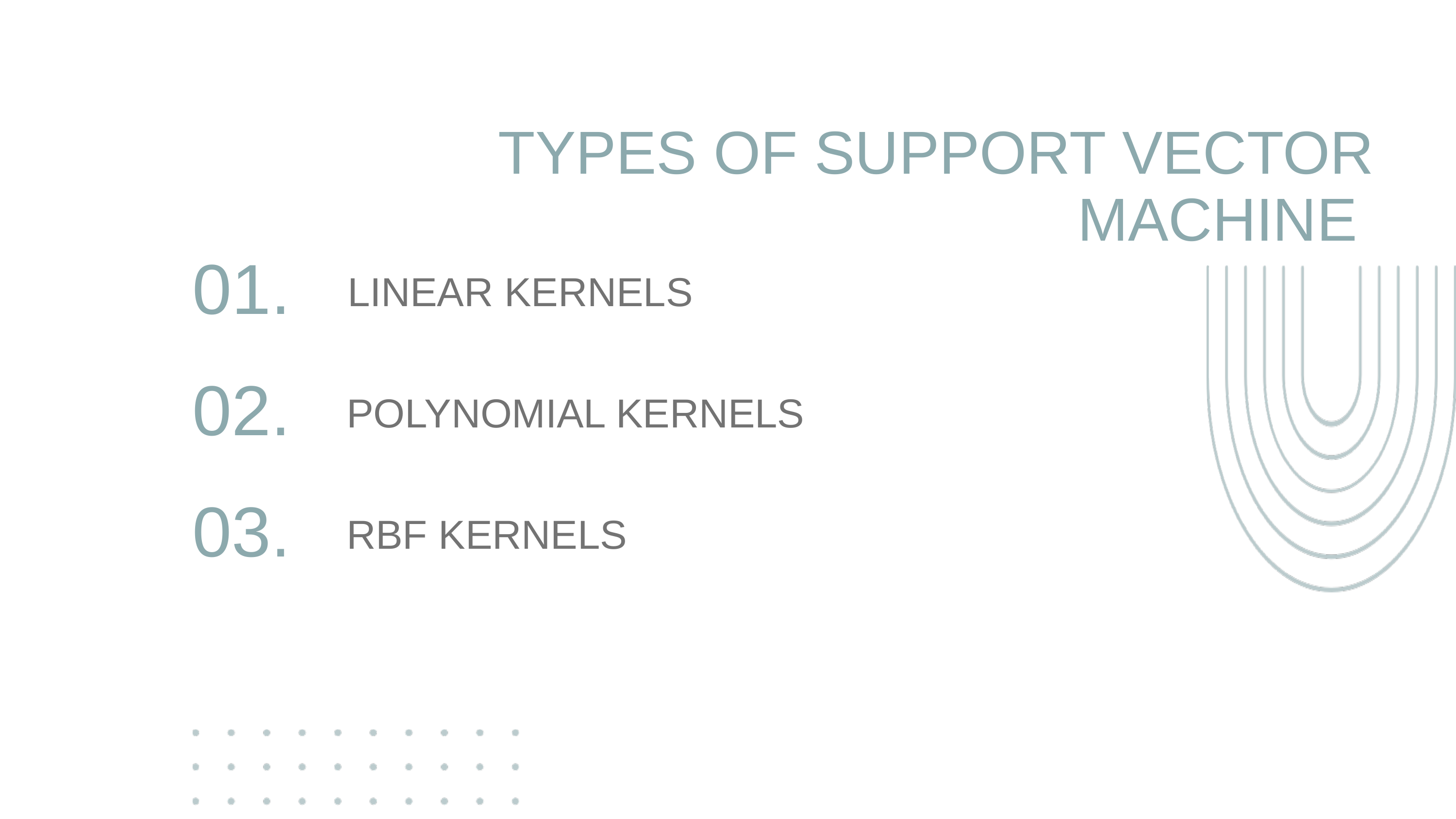

TYPES OF SUPPORT VECTOR MACHINE
01.
LINEAR KERNELS

02.
POLYNOMIAL KERNELS
03.
RBF KERNELS